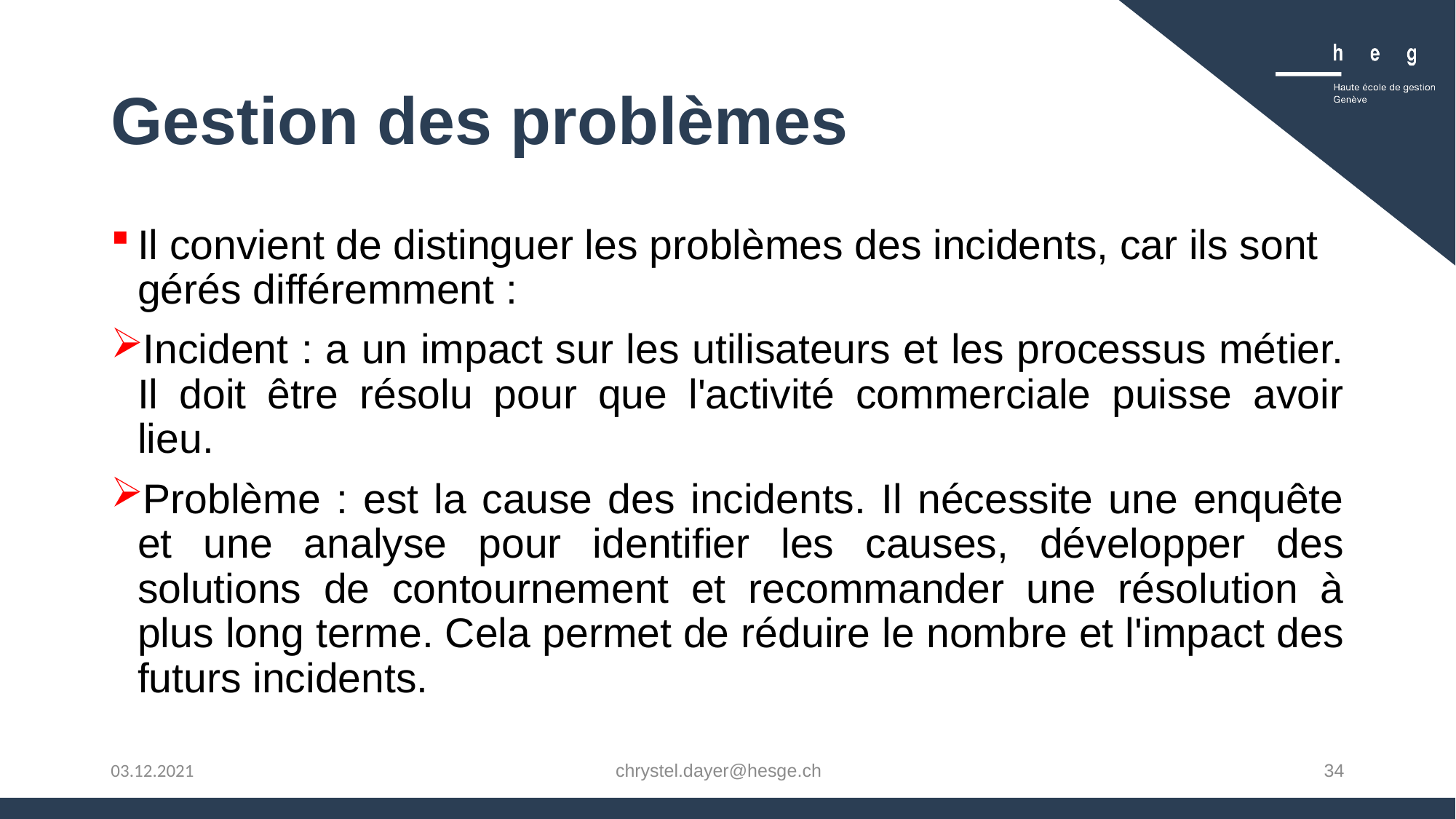

# Gestion des problèmes
Il convient de distinguer les problèmes des incidents, car ils sont gérés différemment :
Incident : a un impact sur les utilisateurs et les processus métier. Il doit être résolu pour que l'activité commerciale puisse avoir lieu.
Problème : est la cause des incidents. Il nécessite une enquête et une analyse pour identifier les causes, développer des solutions de contournement et recommander une résolution à plus long terme. Cela permet de réduire le nombre et l'impact des futurs incidents.
chrystel.dayer@hesge.ch
34